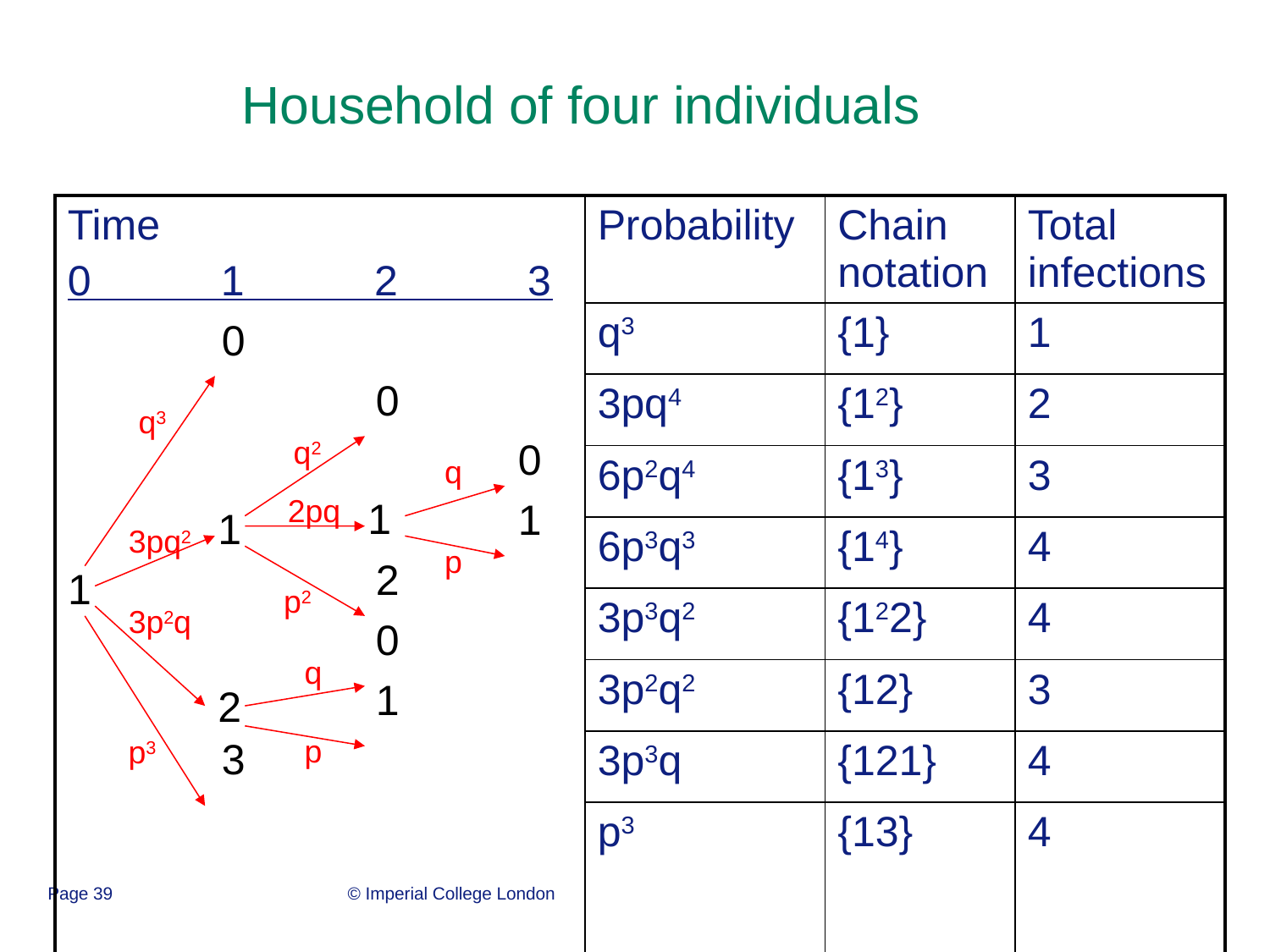

# Household of four individuals
| Time 0 1 2 3 0 0 0 1 2 0 1 3 | Probability | Chain notation | Total infections |
| --- | --- | --- | --- |
|  | q3 | {1} | 1 |
|  | 3pq4 | {12} | 2 |
|  | 6p2q4 | {13} | 3 |
|  | 6p3q3 | {14} | 4 |
|  | 3p3q2 | {122} | 4 |
|  | 3p2q2 | {12} | 3 |
|  | 3p3q | {121} | 4 |
|  | p3 | {13} | 4 |

q3
q2

q
2pq
1

1

2
3pq2

p

1
p2
3p2q

q

p
p3

Page 39
© Imperial College London